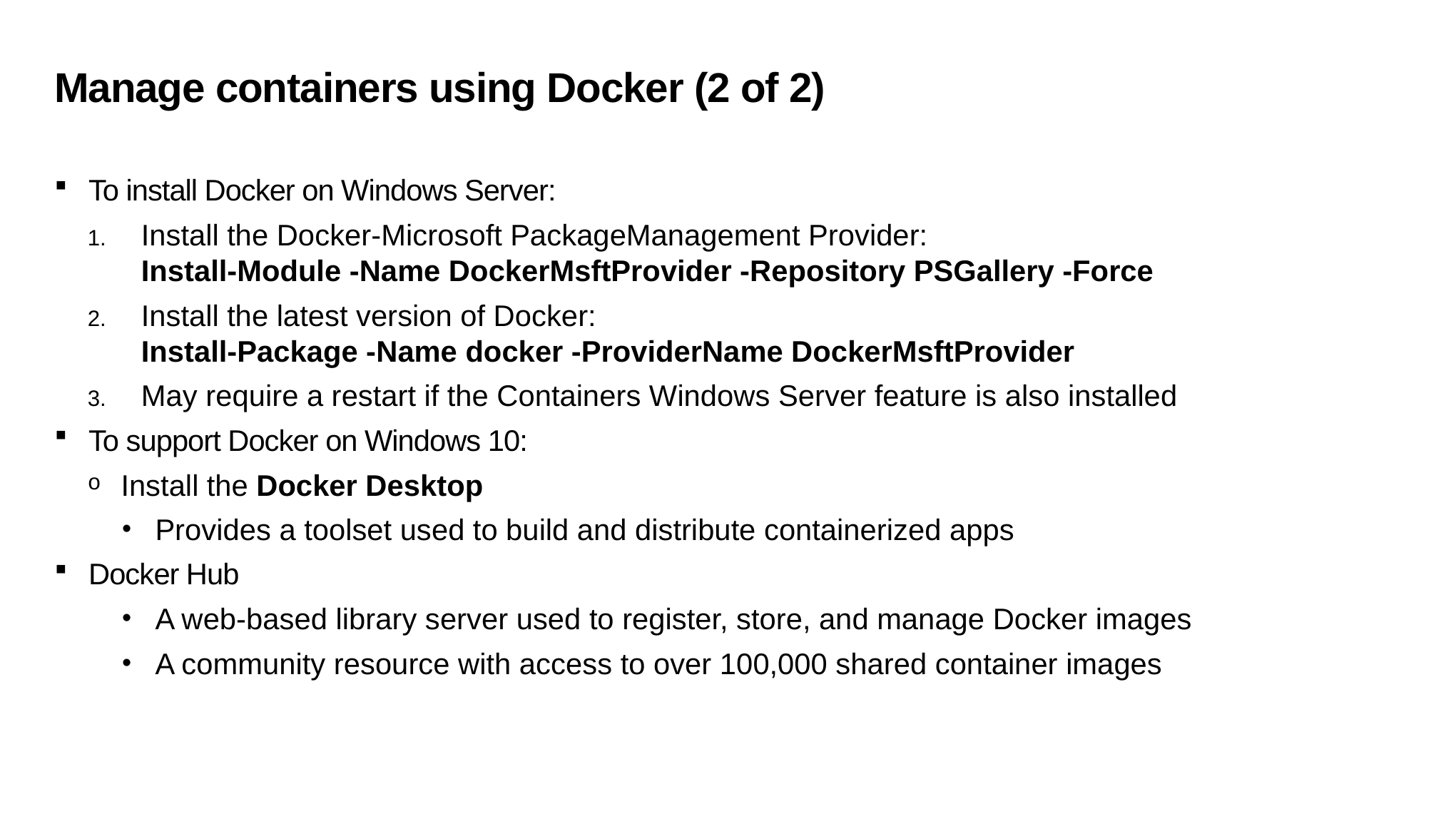

# Manage containers using Docker (2 of 2)
To install Docker on Windows Server:
Install the Docker-Microsoft PackageManagement Provider:
Install-Module -Name DockerMsftProvider -Repository PSGallery -Force
Install the latest version of Docker:
Install-Package -Name docker -ProviderName DockerMsftProvider
May require a restart if the Containers Windows Server feature is also installed
To support Docker on Windows 10:
Install the Docker Desktop
Provides a toolset used to build and distribute containerized apps
Docker Hub
A web-based library server used to register, store, and manage Docker images
A community resource with access to over 100,000 shared container images